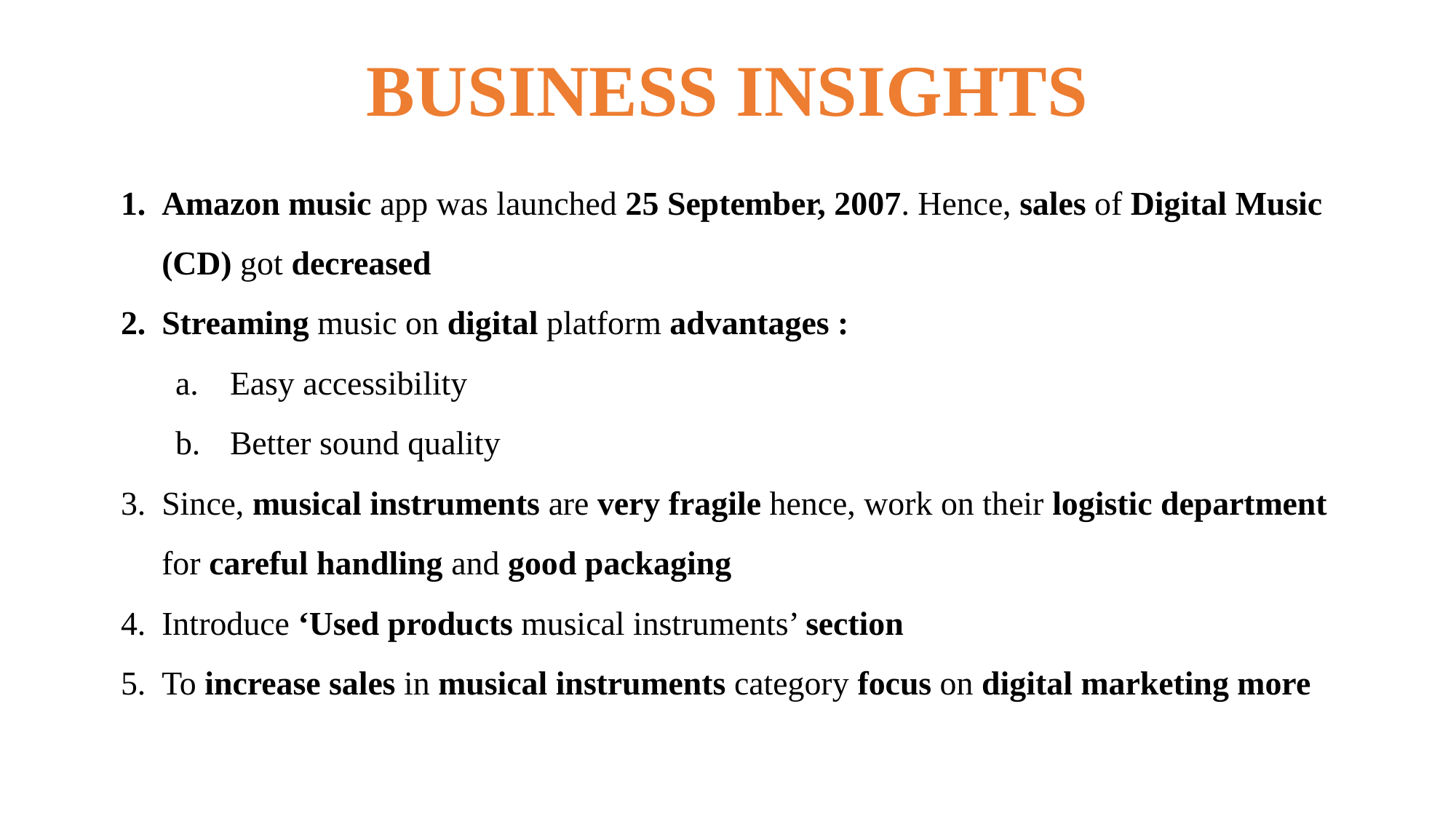

BUSINESS INSIGHTS
Amazon music app was launched 25 September, 2007. Hence, sales of Digital Music (CD) got decreased
Streaming music on digital platform advantages :
Easy accessibility
Better sound quality
Since, musical instruments are very fragile hence, work on their logistic department for careful handling and good packaging
Introduce ‘Used products musical instruments’ section
To increase sales in musical instruments category focus on digital marketing more